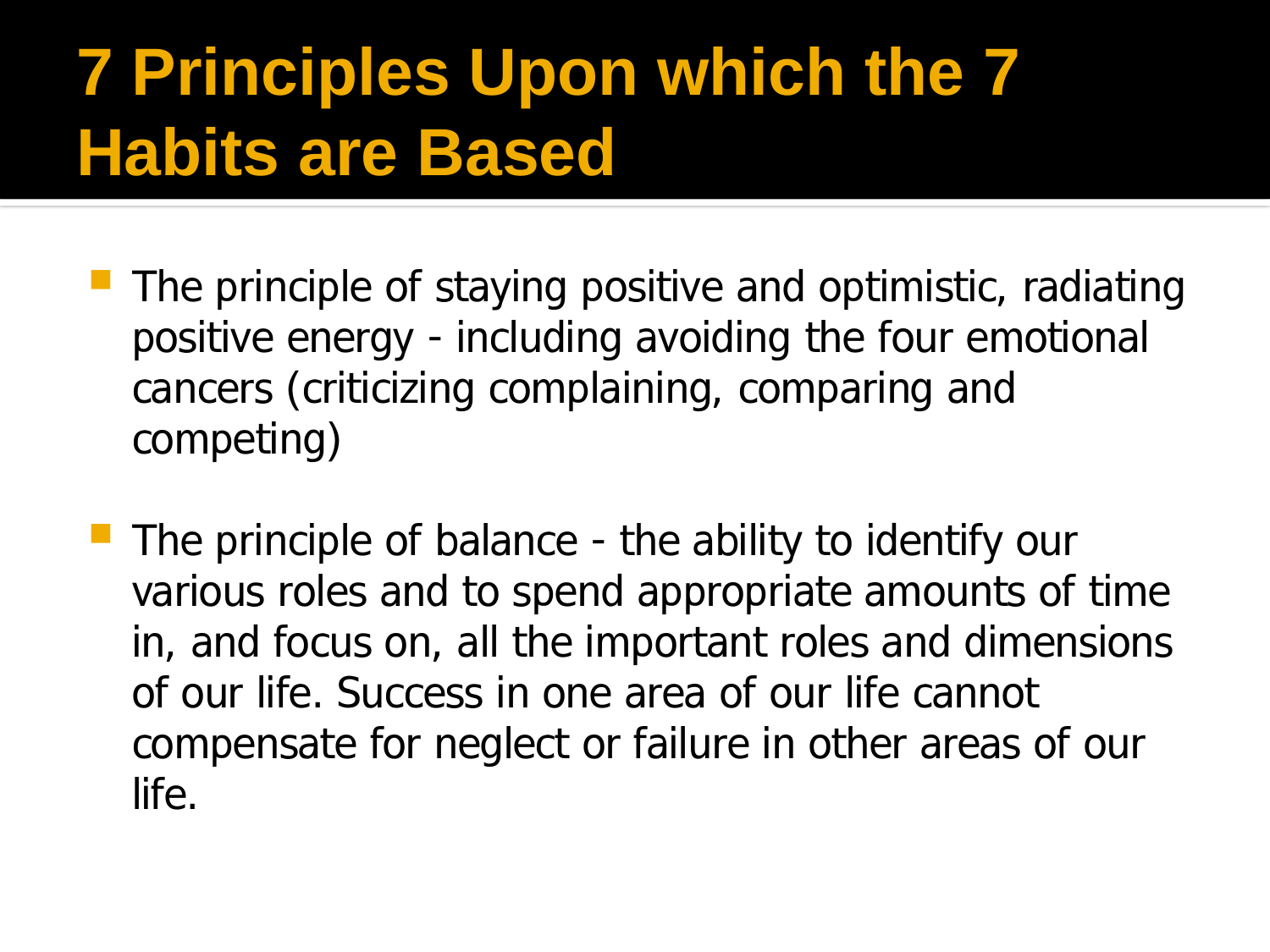

# 7 Principles Upon which the 7 Habits are Based
The principle of staying positive and optimistic, radiating positive energy - including avoiding the four emotional cancers (criticizing complaining, comparing and competing)

The principle of balance - the ability to identify our various roles and to spend appropriate amounts of time in, and focus on, all the important roles and dimensions of our life. Success in one area of our life cannot compensate for neglect or failure in other areas of our life.